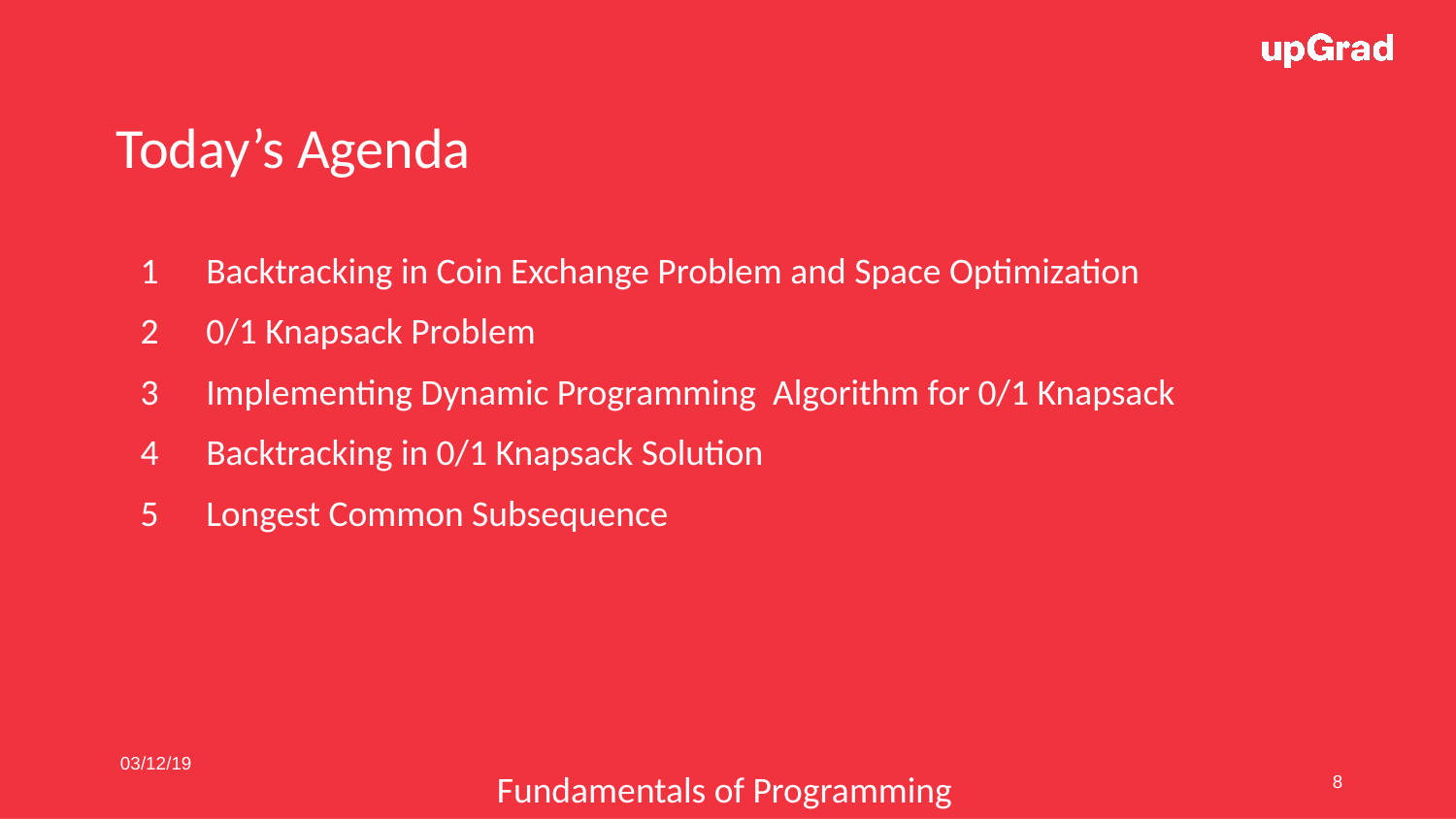

Today’s Agenda
1
Backtracking in Coin Exchange Problem and Space Optimization

2
0/1 Knapsack Problem
3
Implementing Dynamic Programming  Algorithm for 0/1 Knapsack
4
Backtracking in 0/1 Knapsack Solution
5
Longest Common Subsequence
03/12/19
8
Fundamentals of Programming